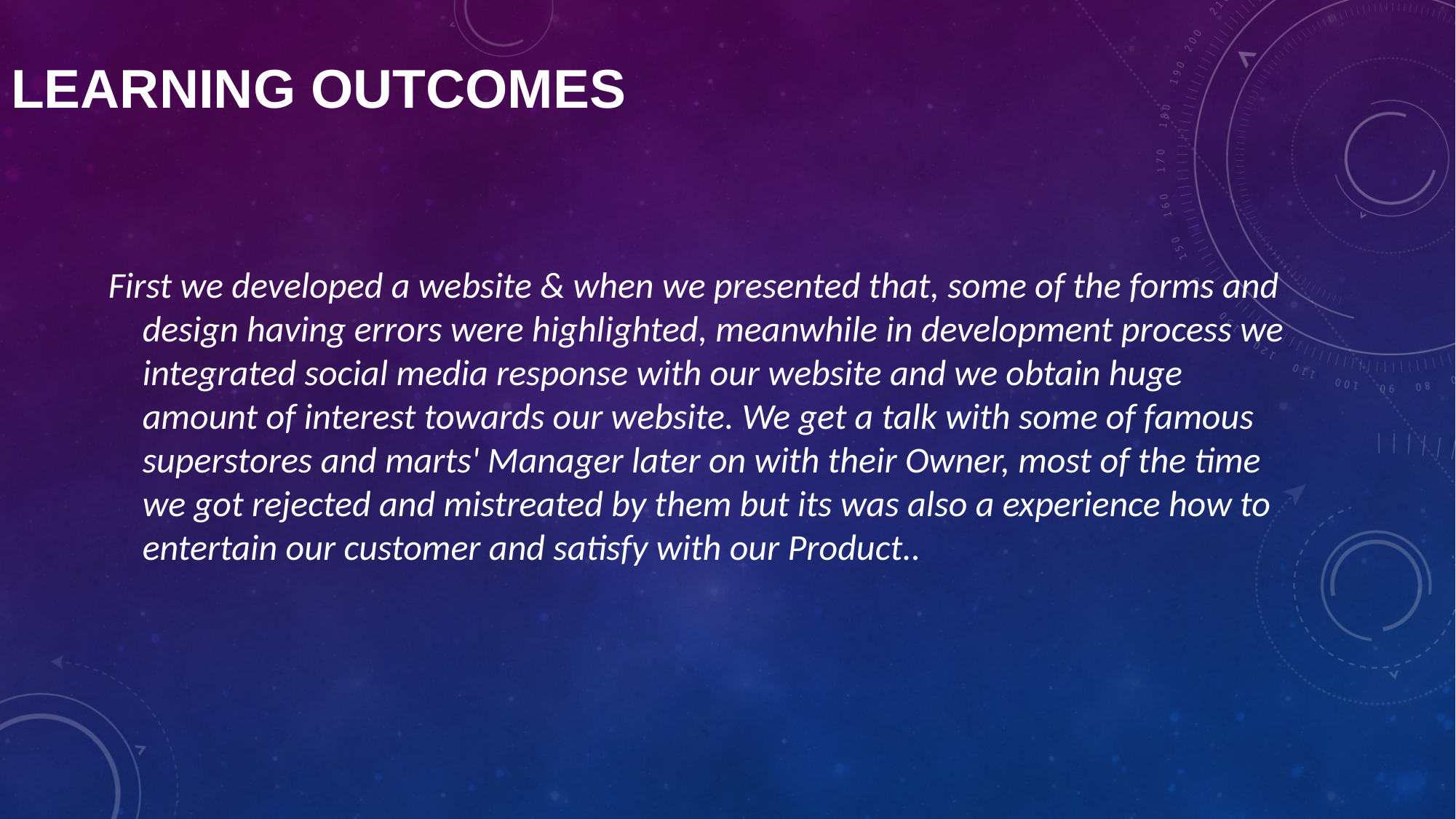

# Learning Outcomes

First we developed a website & when we presented that, some of the forms and design having errors were highlighted, meanwhile in development process we integrated social media response with our website and we obtain huge amount of interest towards our website. We get a talk with some of famous superstores and marts' Manager later on with their Owner, most of the time we got rejected and mistreated by them but its was also a experience how to entertain our customer and satisfy with our Product..